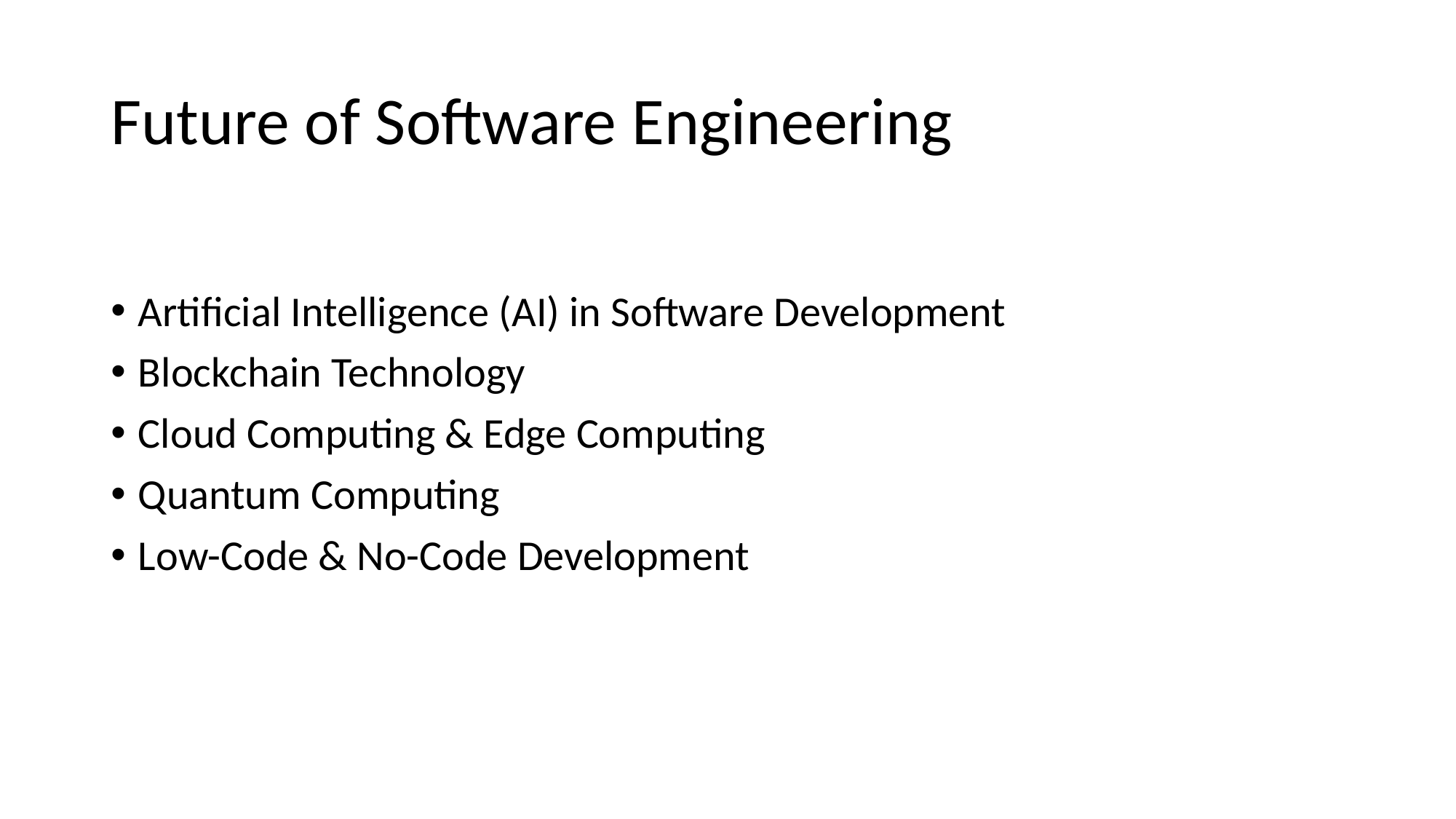

# Future of Software Engineering

Artificial Intelligence (AI) in Software Development
Blockchain Technology
Cloud Computing & Edge Computing
Quantum Computing
Low-Code & No-Code Development